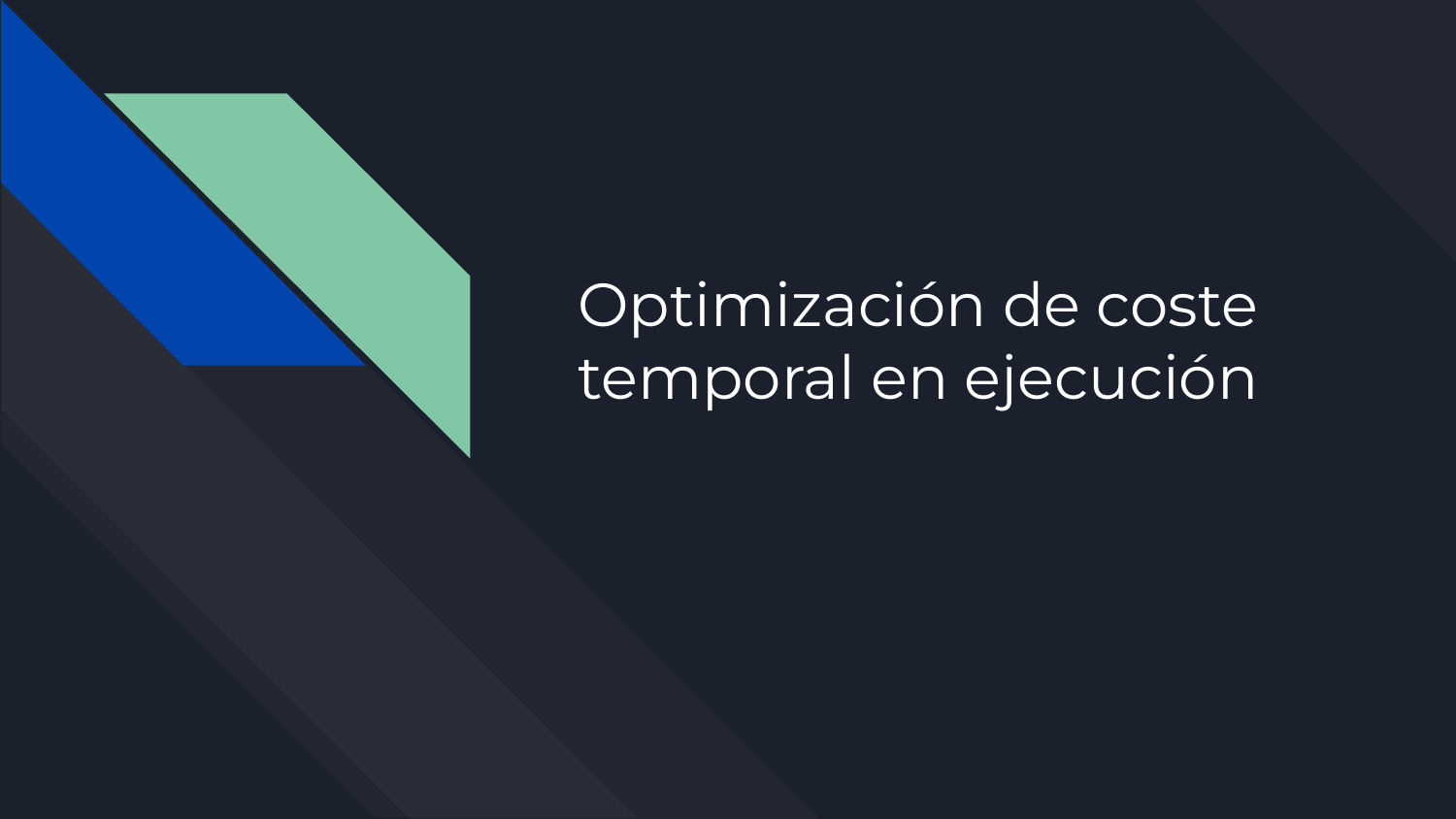

# Optimización de coste temporal en ejecución